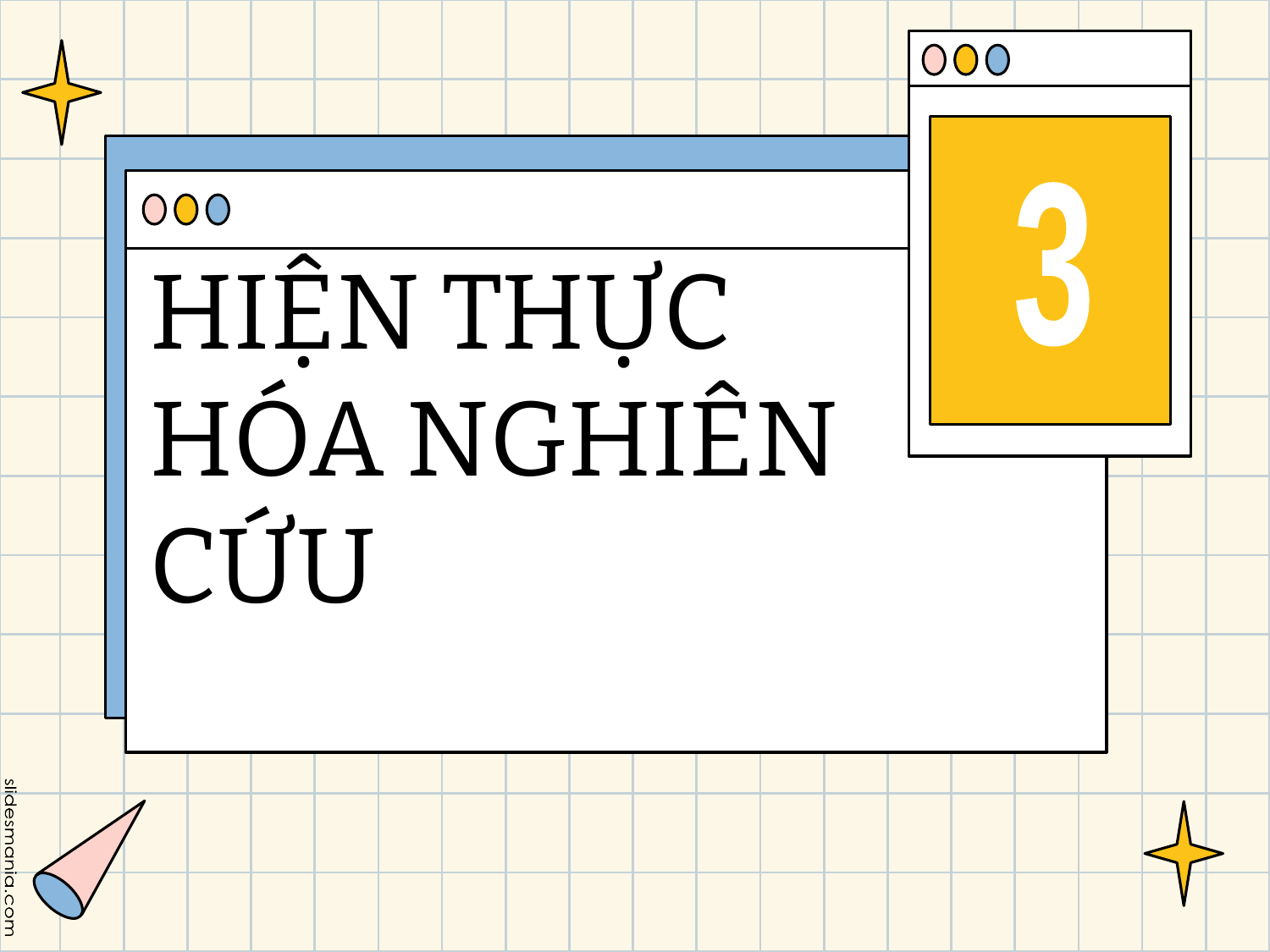

3
# HIỆN THỰC HÓA NGHIÊN CỨU